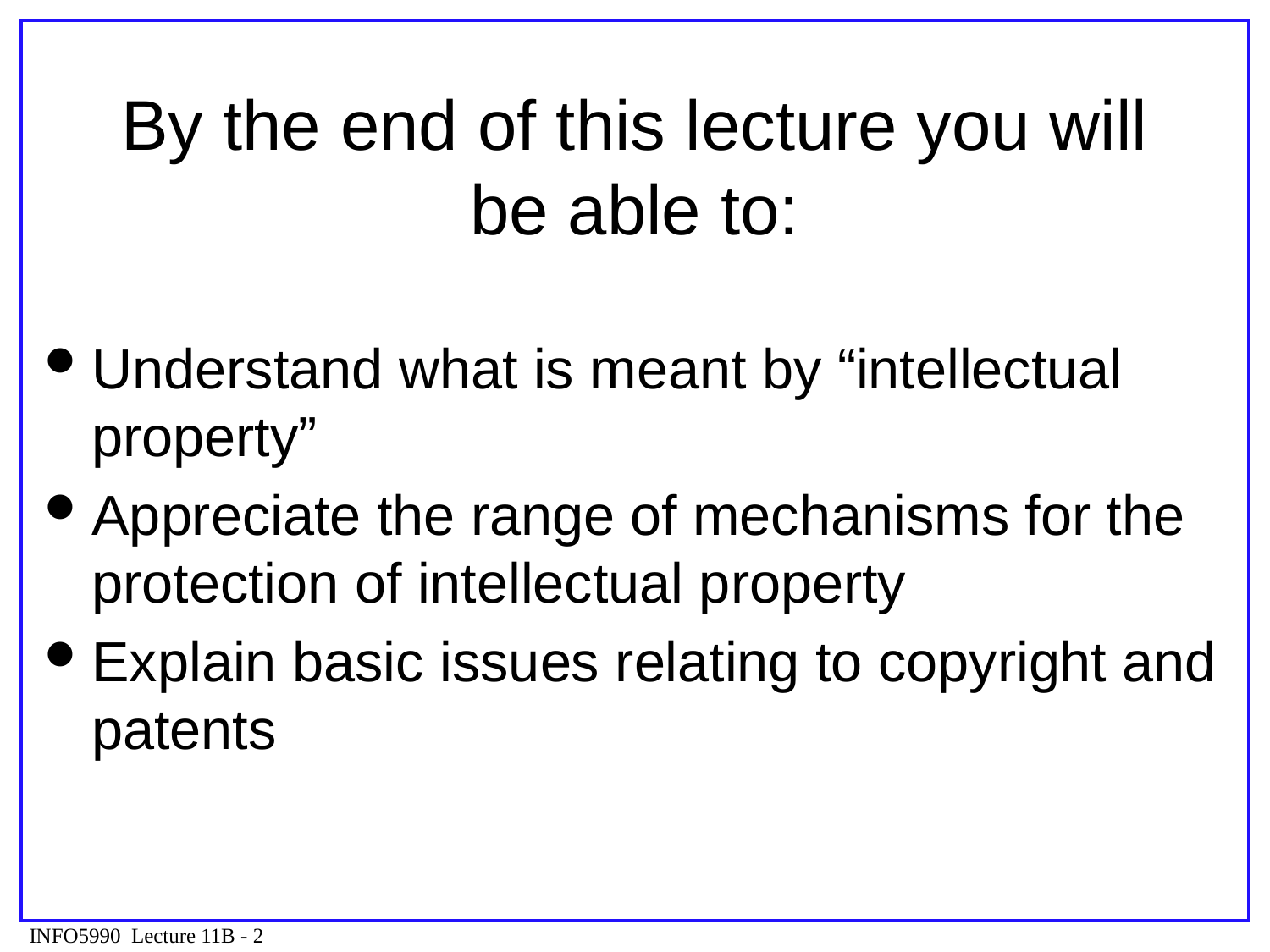

# By the end of this lecture you will be able to:
Understand what is meant by “intellectual property”
Appreciate the range of mechanisms for the protection of intellectual property
Explain basic issues relating to copyright and patents